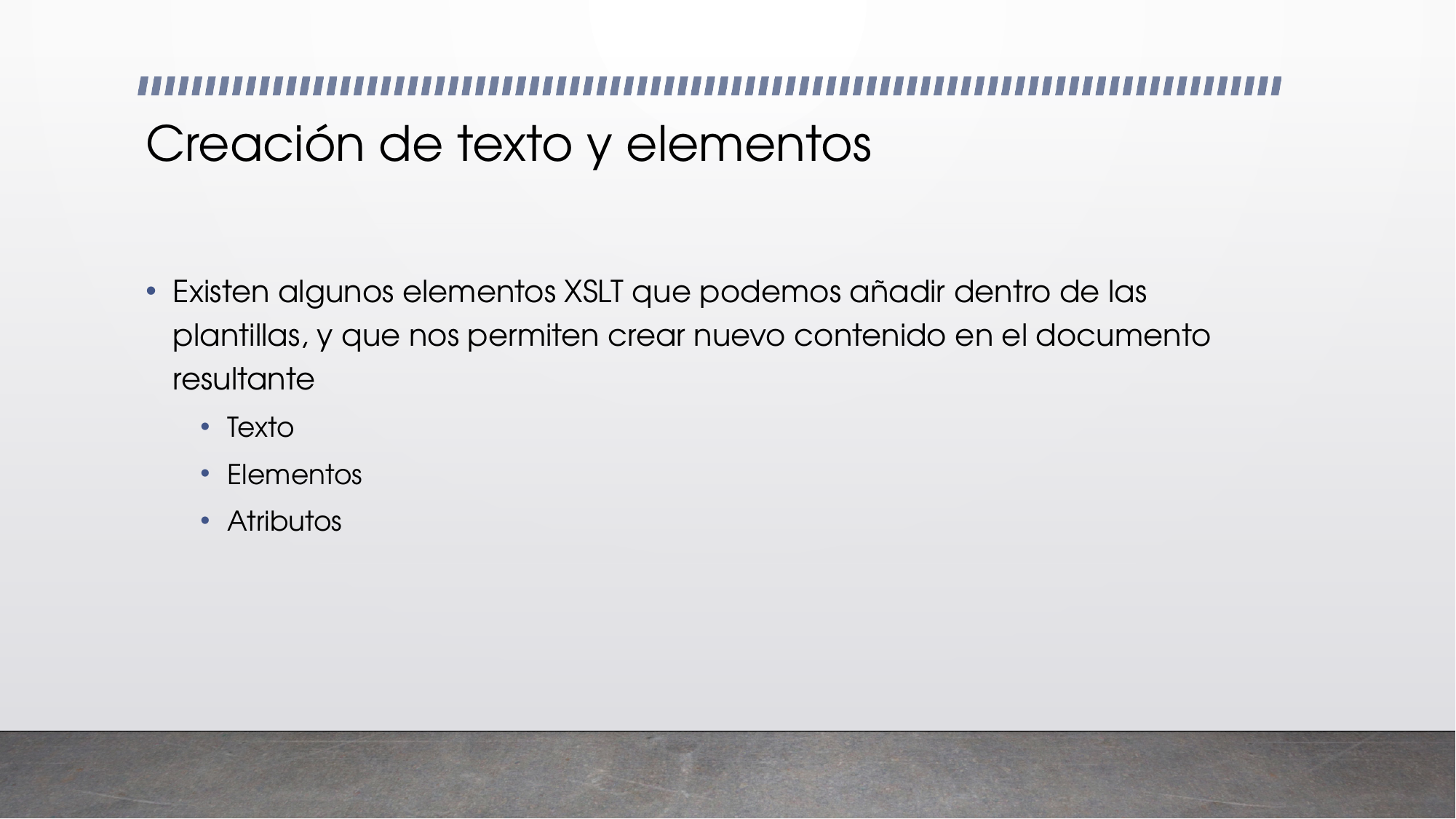

# Creación de texto y elementos
Existen algunos elementos XSLT que podemos añadir dentro de las plantillas, y que nos permiten crear nuevo contenido en el documento resultante
Texto
Elementos
Atributos